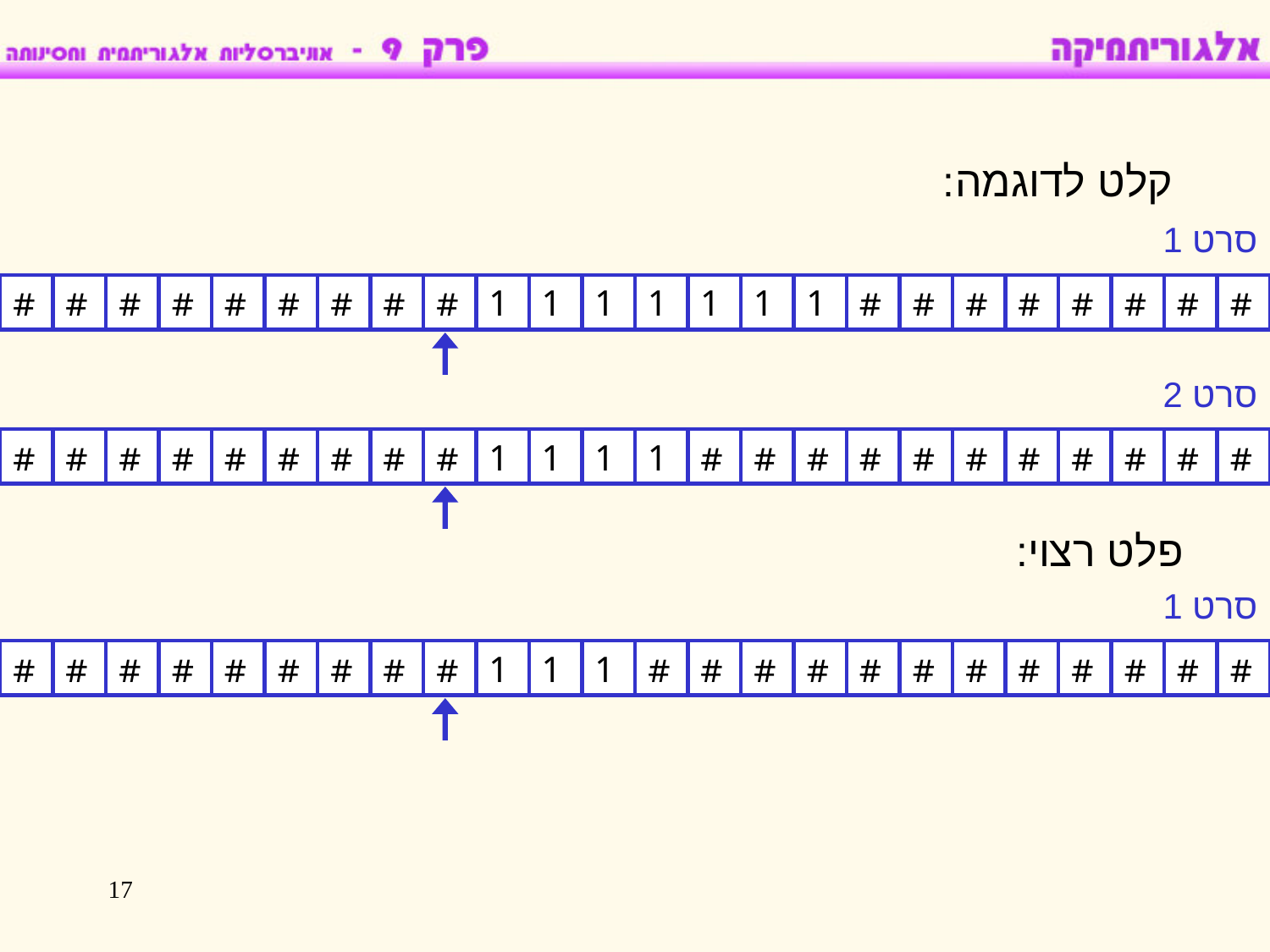

קלט לדוגמה:
סרט 1
#
#
#
#
#
#
#
#
#
1
1
1
1
1
1
1
#
#
#
#
#
#
#
#

סרט 2
#
#
#
#
#
#
#
#
#
1
1
1
1
#
#
#
#
#
#
#
#
#
#
#

פלט רצוי:
סרט 1
#
#
#
#
#
#
#
#
#
1
1
1
#
#
#
#
#
#
#
#
#
#
#
#

17